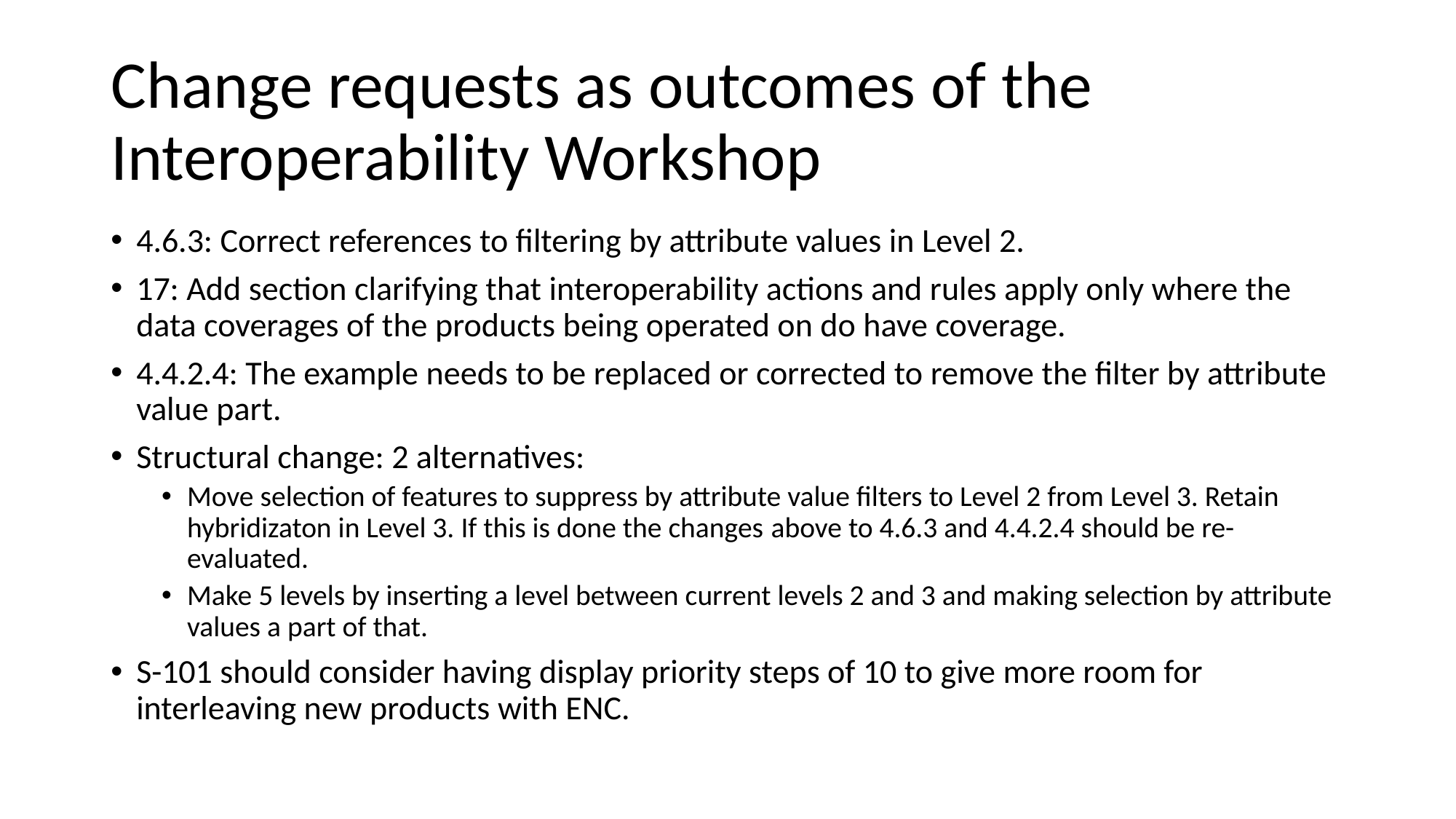

# Change requests as outcomes of the Interoperability Workshop
4.6.3: Correct references to filtering by attribute values in Level 2.
17: Add section clarifying that interoperability actions and rules apply only where the data coverages of the products being operated on do have coverage.
4.4.2.4: The example needs to be replaced or corrected to remove the filter by attribute value part.
Structural change: 2 alternatives:
Move selection of features to suppress by attribute value filters to Level 2 from Level 3. Retain hybridizaton in Level 3. If this is done the changes above to 4.6.3 and 4.4.2.4 should be re-evaluated.
Make 5 levels by inserting a level between current levels 2 and 3 and making selection by attribute values a part of that.
S-101 should consider having display priority steps of 10 to give more room for interleaving new products with ENC.